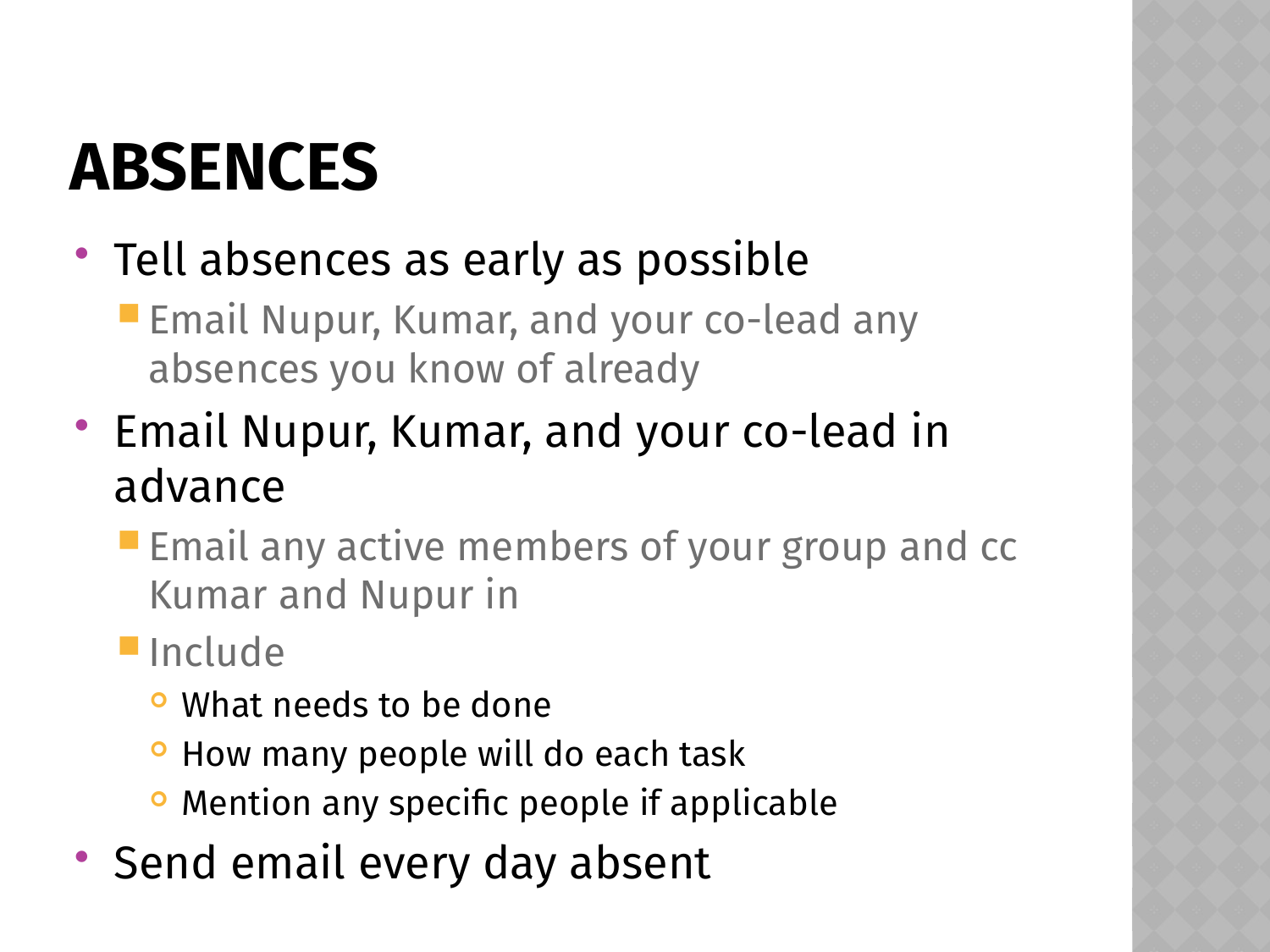

# absences
Tell absences as early as possible
Email Nupur, Kumar, and your co-lead any absences you know of already
Email Nupur, Kumar, and your co-lead in advance
Email any active members of your group and cc Kumar and Nupur in
Include
What needs to be done
How many people will do each task
Mention any specific people if applicable
Send email every day absent